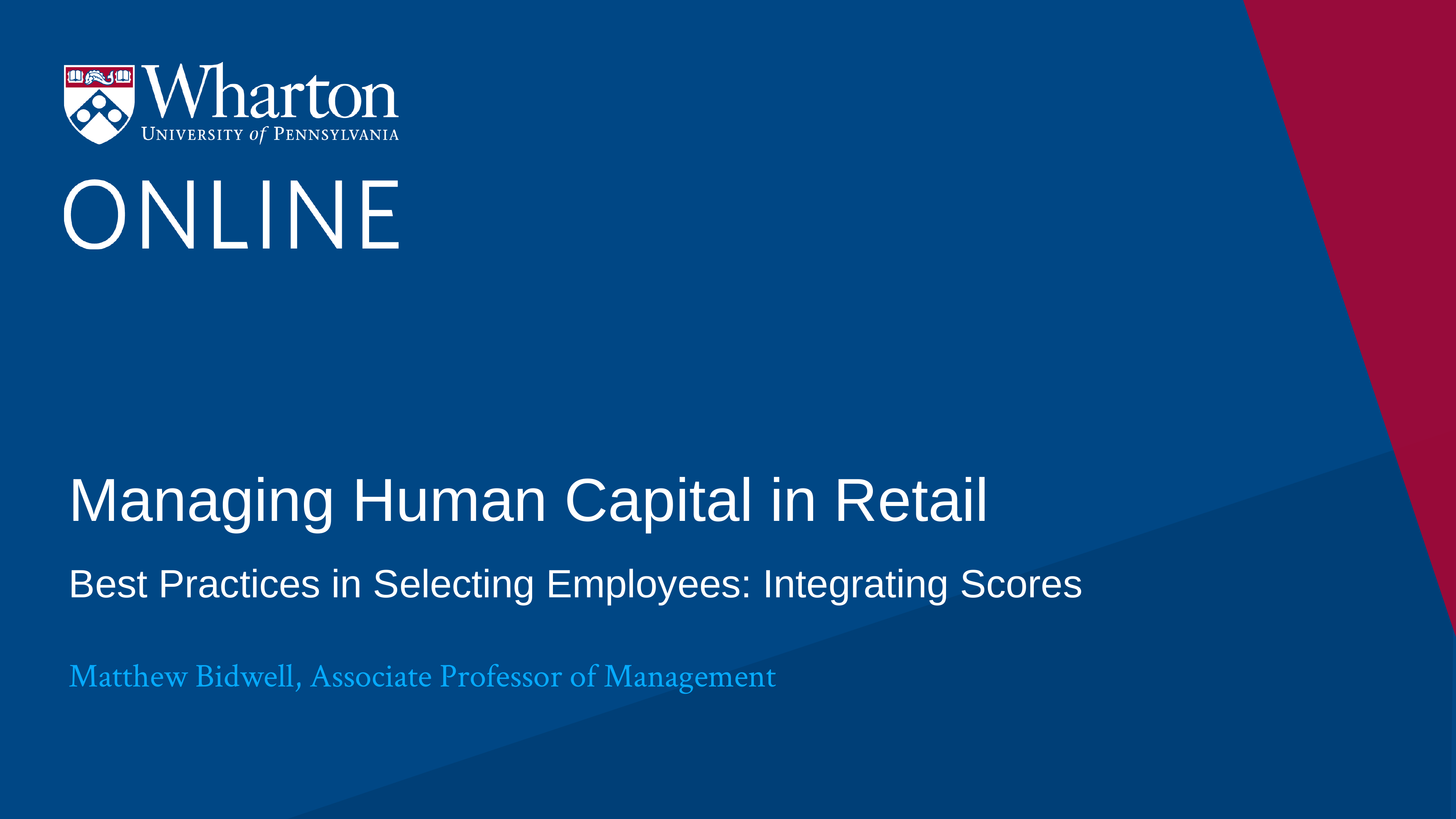

# Managing Human Capital in Retail
Best Practices in Selecting Employees: Integrating Scores
Matthew Bidwell, Associate Professor of Management